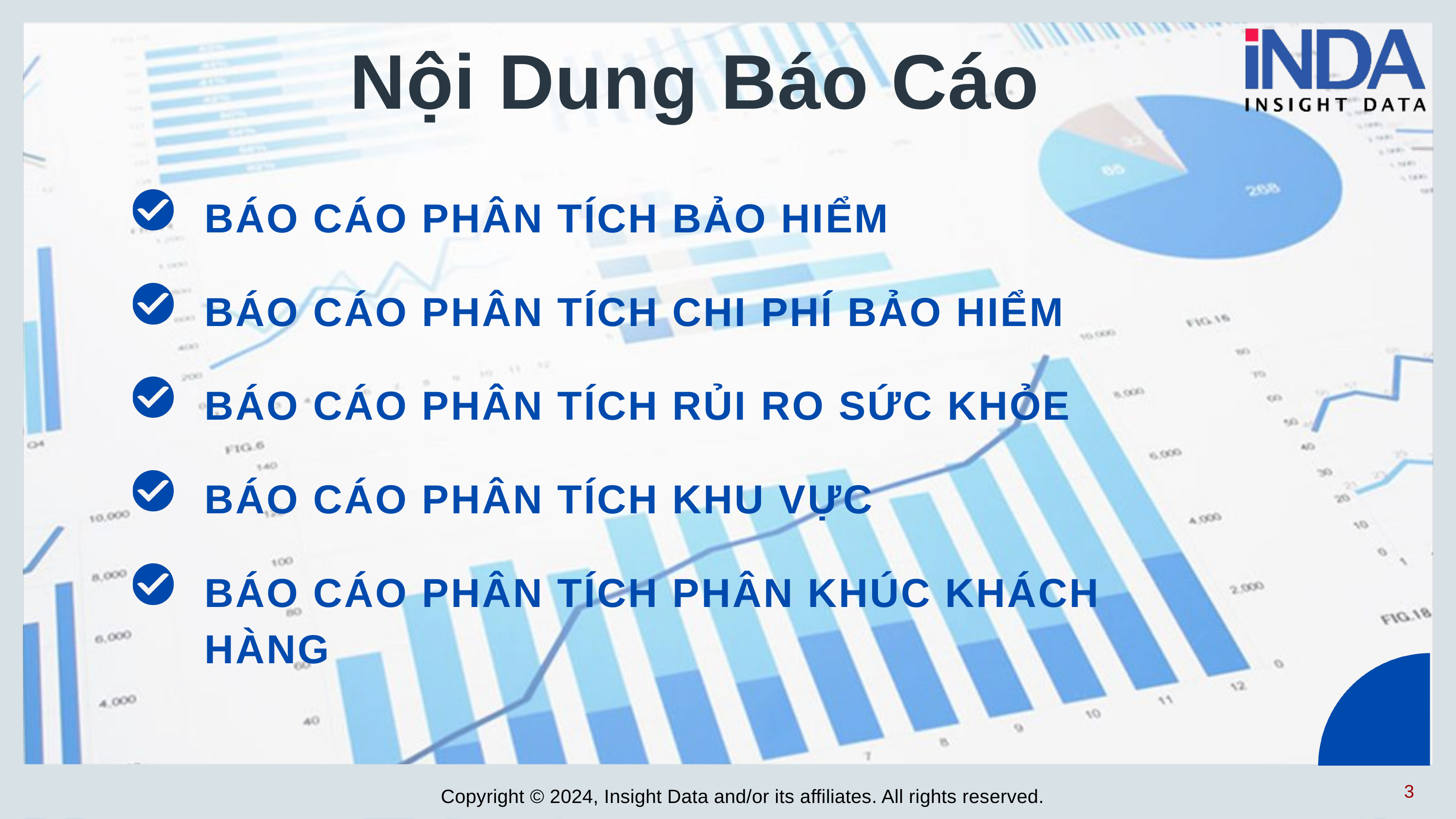

Nội Dung Báo Cáo
BÁO CÁO PHÂN TÍCH BẢO HIỂM

BÁO CÁO PHÂN TÍCH CHI PHÍ BẢO HIỂM

BÁO CÁO PHÂN TÍCH RỦI RO SỨC KHỎE

BÁO CÁO PHÂN TÍCH KHU VỰC

BÁO CÁO PHÂN TÍCH PHÂN KHÚC KHÁCH HÀNG

3
Copyright © 2024, Insight Data and/or its affiliates. All rights reserved.